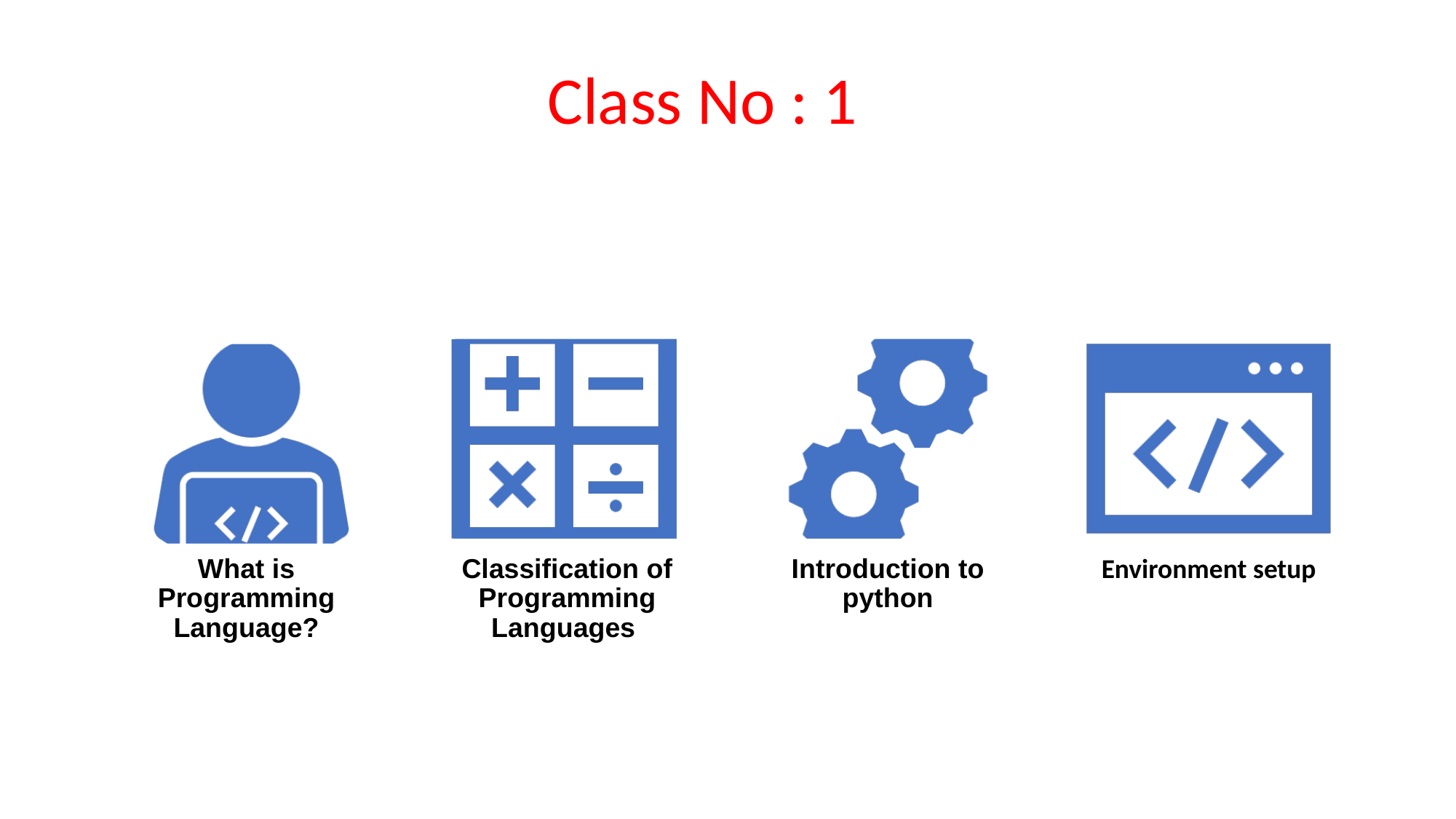

# Class No : 1
What is Programming Language?
Classification of Programming Languages
Introduction to python
Environment setup